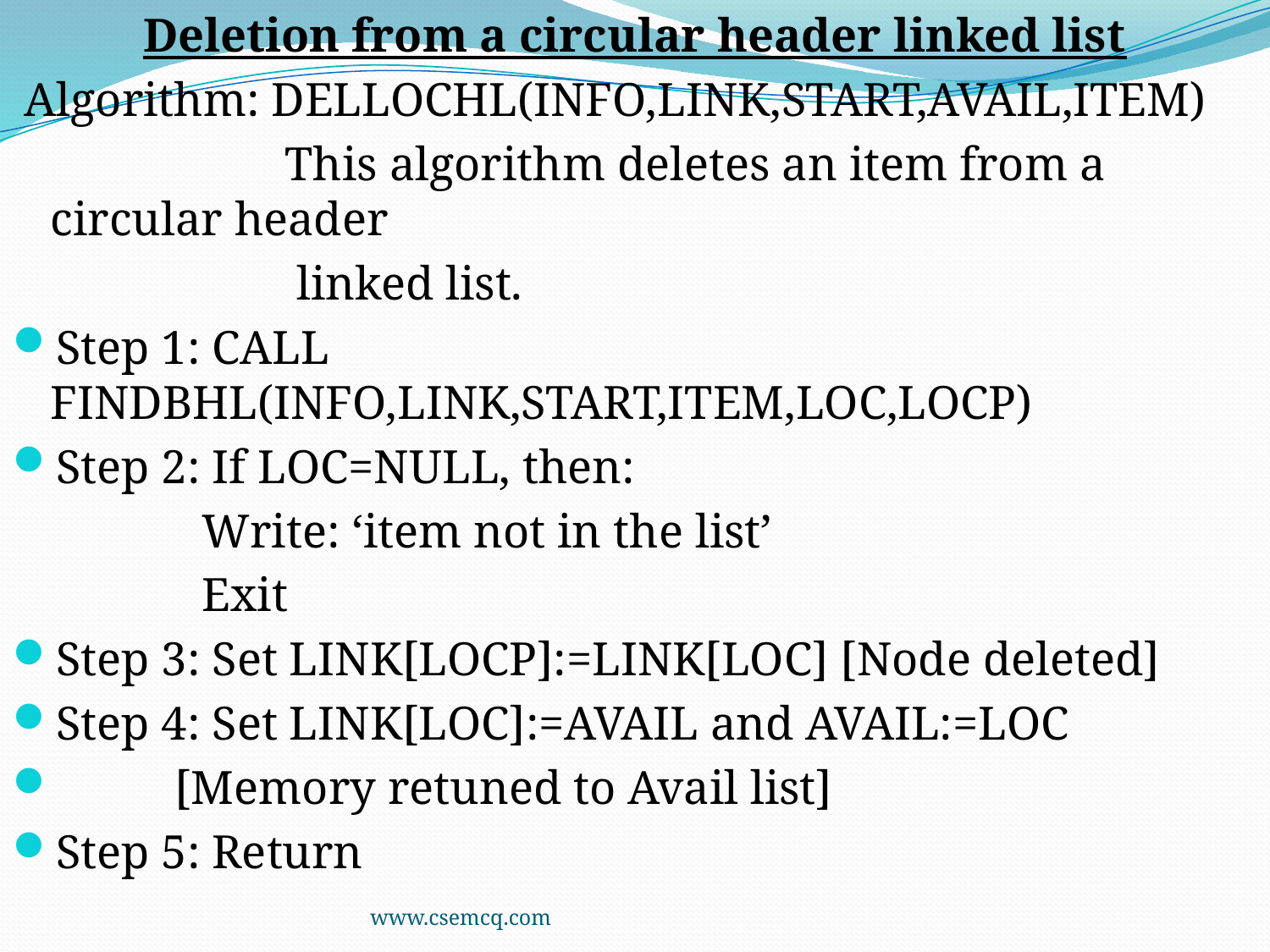

Deletion from a circular header linked list
 Algorithm: DELLOCHL(INFO,LINK,START,AVAIL,ITEM)
                       This algorithm deletes an item from a circular header
                        linked list.
Step 1: CALL FINDBHL(INFO,LINK,START,ITEM,LOC,LOCP)
Step 2: If LOC=NULL, then:
                Write: ‘item not in the list’
                Exit
Step 3: Set LINK[LOCP]:=LINK[LOC] [Node deleted]
Step 4: Set LINK[LOC]:=AVAIL and AVAIL:=LOC
          [Memory retuned to Avail list]
Step 5: Return
www.csemcq.com